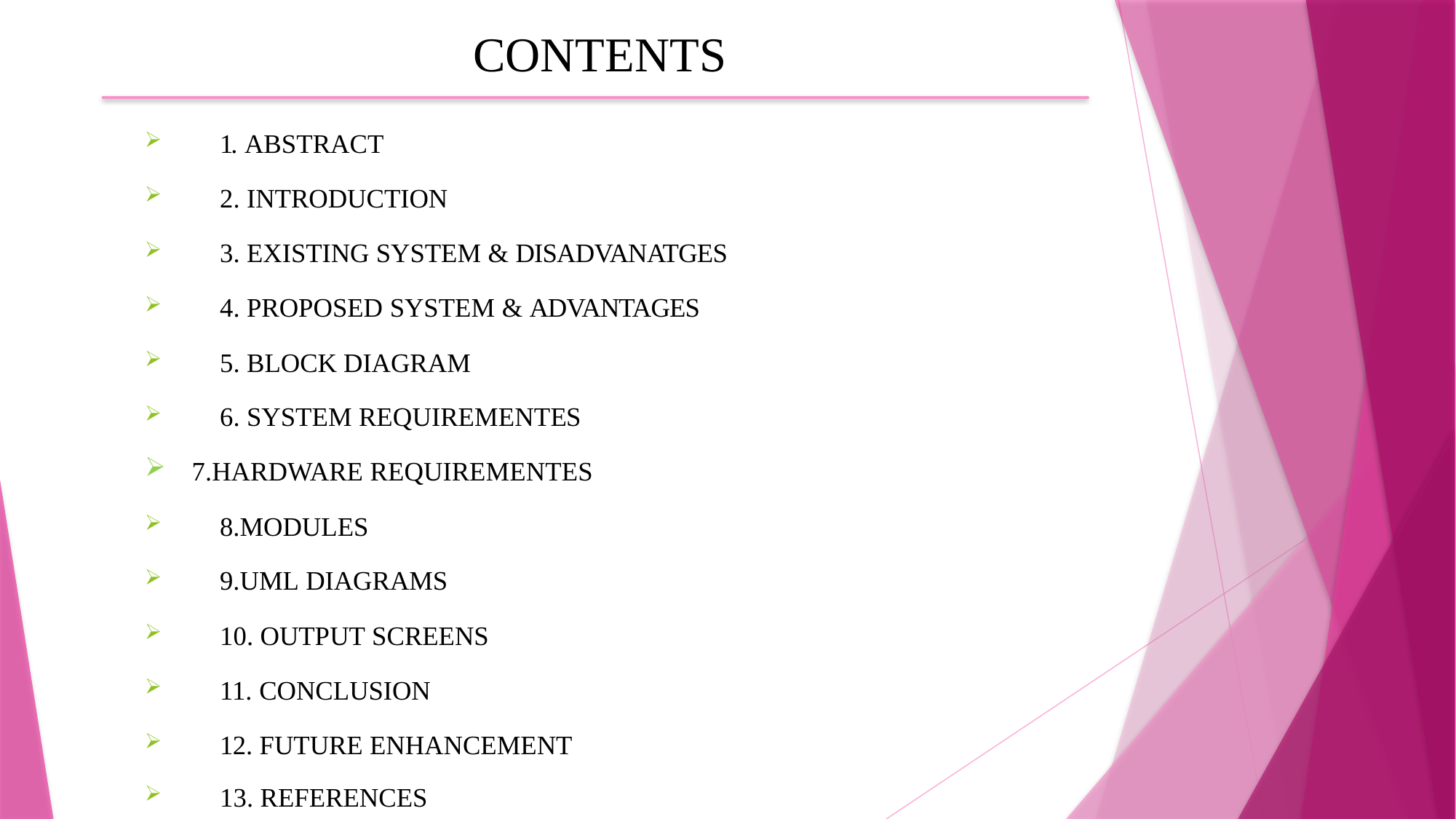

# CONTENTS
	1. ABSTRACT
	2. INTRODUCTION
	3. EXISTING SYSTEM & DISADVANATGES
	4. PROPOSED SYSTEM & ADVANTAGES
	5. BLOCK DIAGRAM
	6. SYSTEM REQUIREMENTES
  7.HARDWARE REQUIREMENTES
	8.MODULES
	9.UML DIAGRAMS
	10. OUTPUT SCREENS
	11. CONCLUSION
	12. FUTURE ENHANCEMENT
	13. REFERENCES